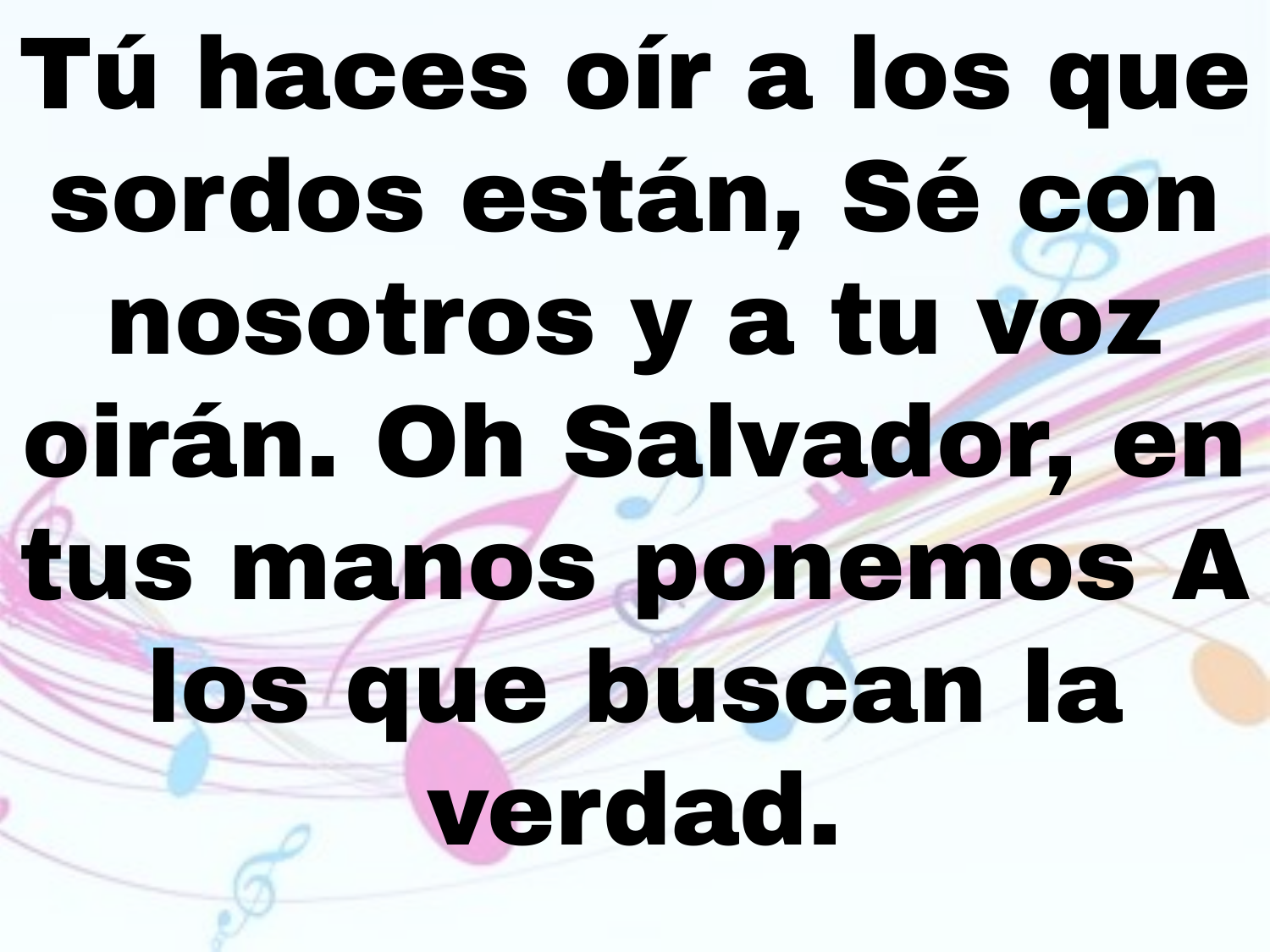

Tú haces oír a los que sordos están, Sé con nosotros y a tu voz oirán. Oh Salvador, en tus manos ponemos A los que buscan la verdad.